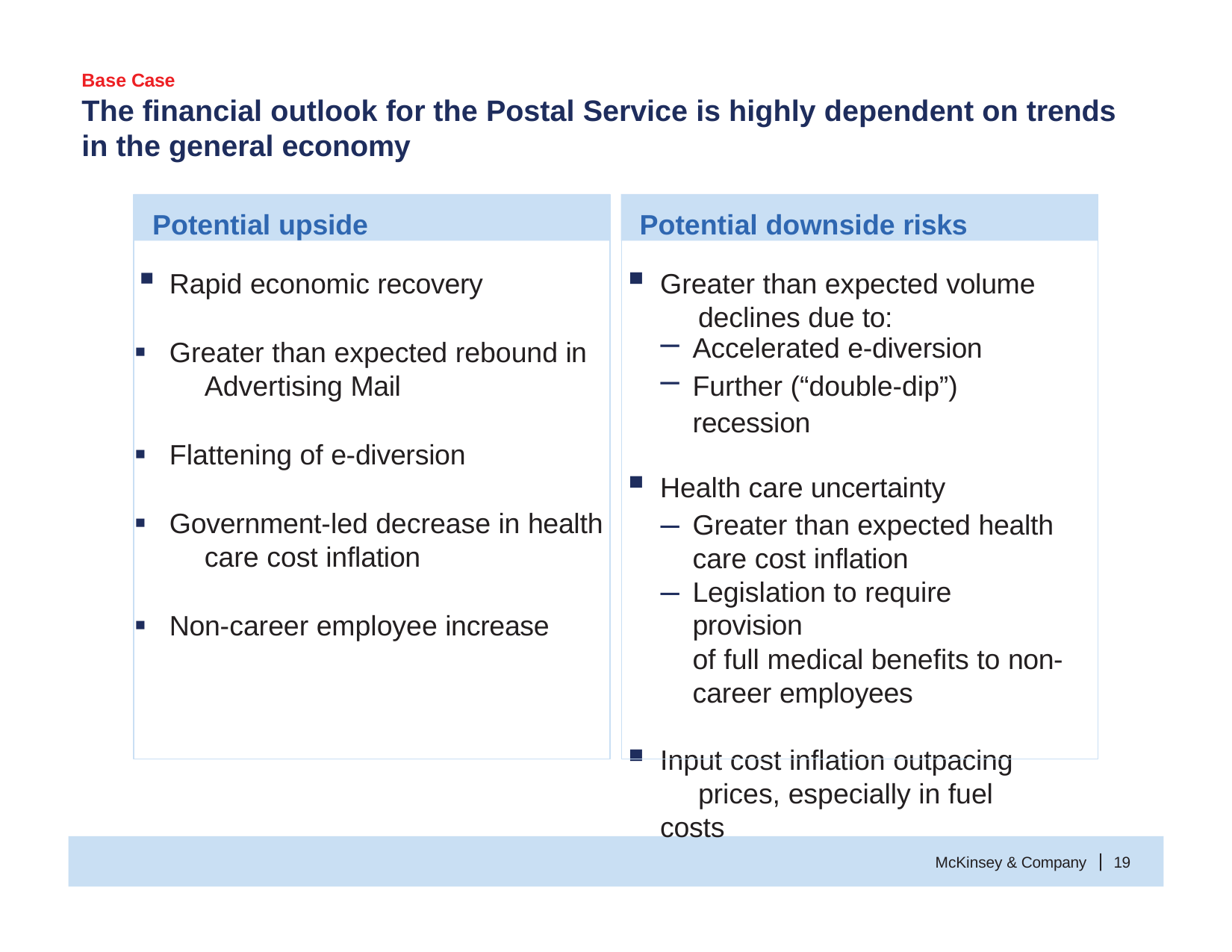

Base Case
The financial outlook for the Postal Service is highly dependent on trends in the general economy
Potential upside
Potential downside risks

Rapid economic recovery

Greater than expected rebound in 	Advertising Mail

Flattening of e-diversion

Government-led decrease in health 	care cost inflation

Non-career employee increase
Greater than expected volume 	declines due to:
Accelerated e-diversion
Further (“double-dip”) recession

Health care uncertainty
Greater than expected health care cost inflation
Legislation to require provision
of full medical benefits to non- career employees

Input cost inflation outpacing 	prices, especially in fuel costs
|
McKinsey & Company
19